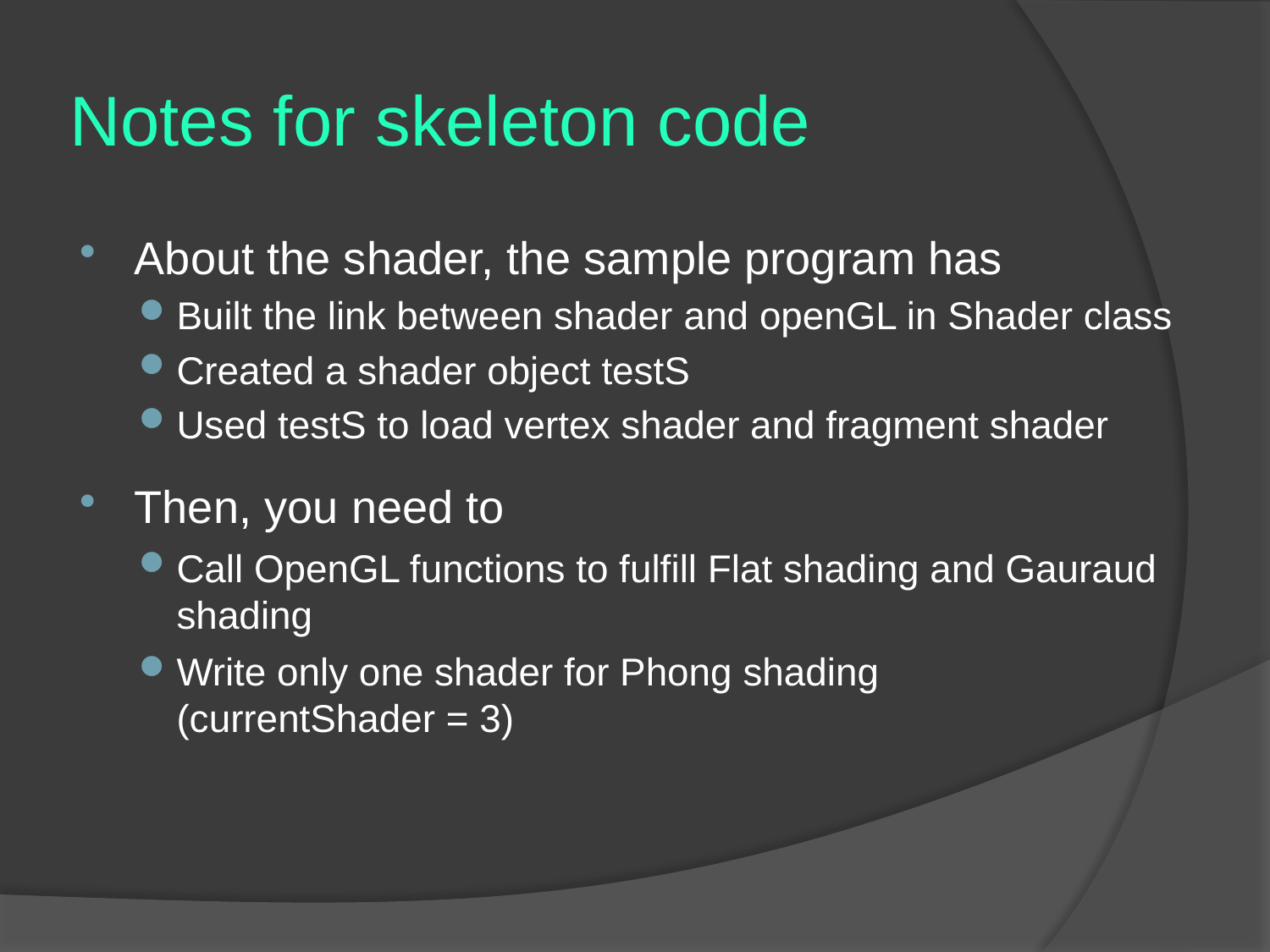

# Notes for skeleton code
About the shader, the sample program has
Built the link between shader and openGL in Shader class
Created a shader object testS
Used testS to load vertex shader and fragment shader
Then, you need to
Call OpenGL functions to fulfill Flat shading and Gauraud shading
Write only one shader for Phong shading
(currentShader = 3)